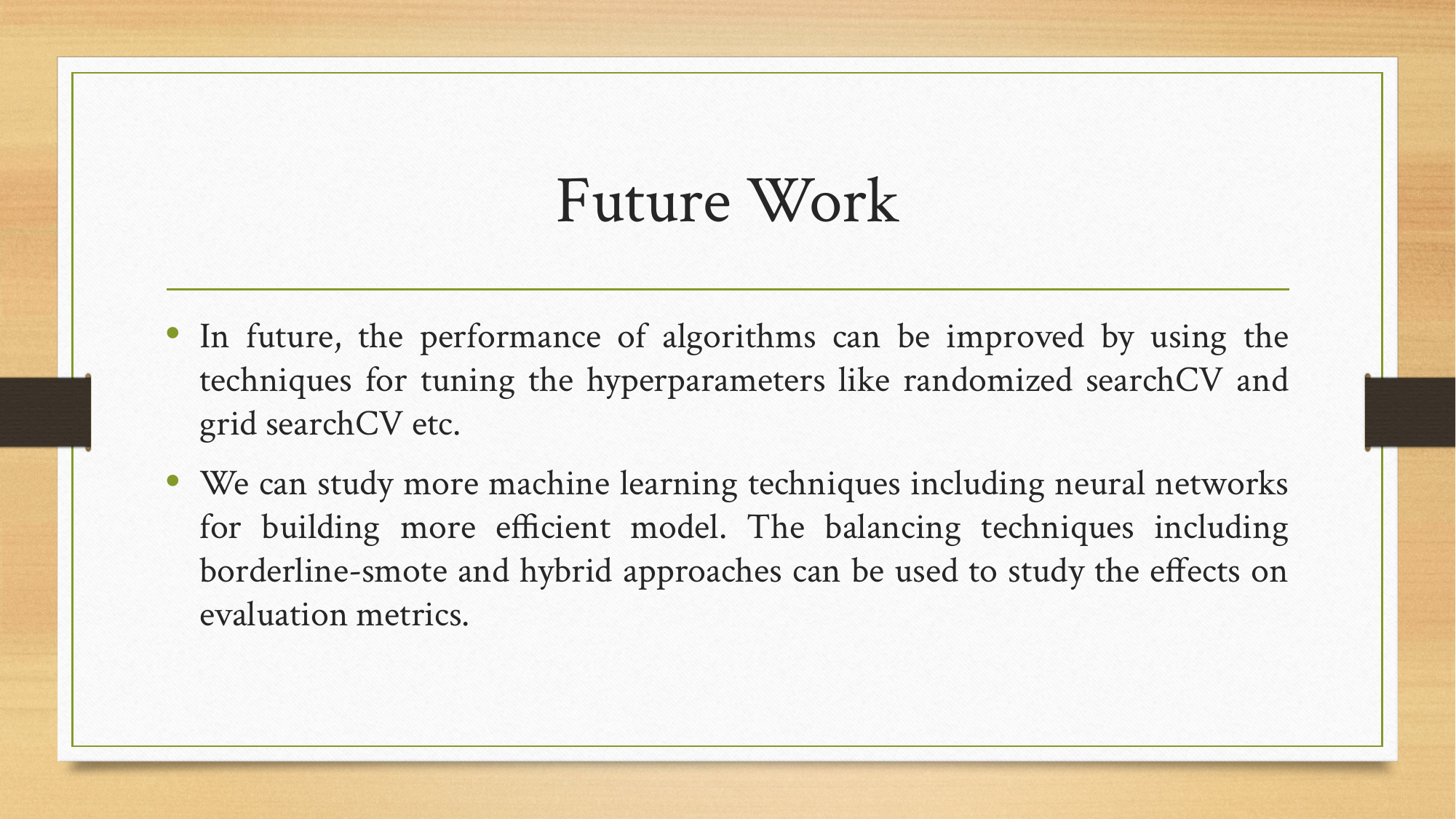

# Future Work
In future, the performance of algorithms can be improved by using the techniques for tuning the hyperparameters like randomized searchCV and grid searchCV etc.
We can study more machine learning techniques including neural networks for building more efficient model. The balancing techniques including borderline-smote and hybrid approaches can be used to study the effects on evaluation metrics.